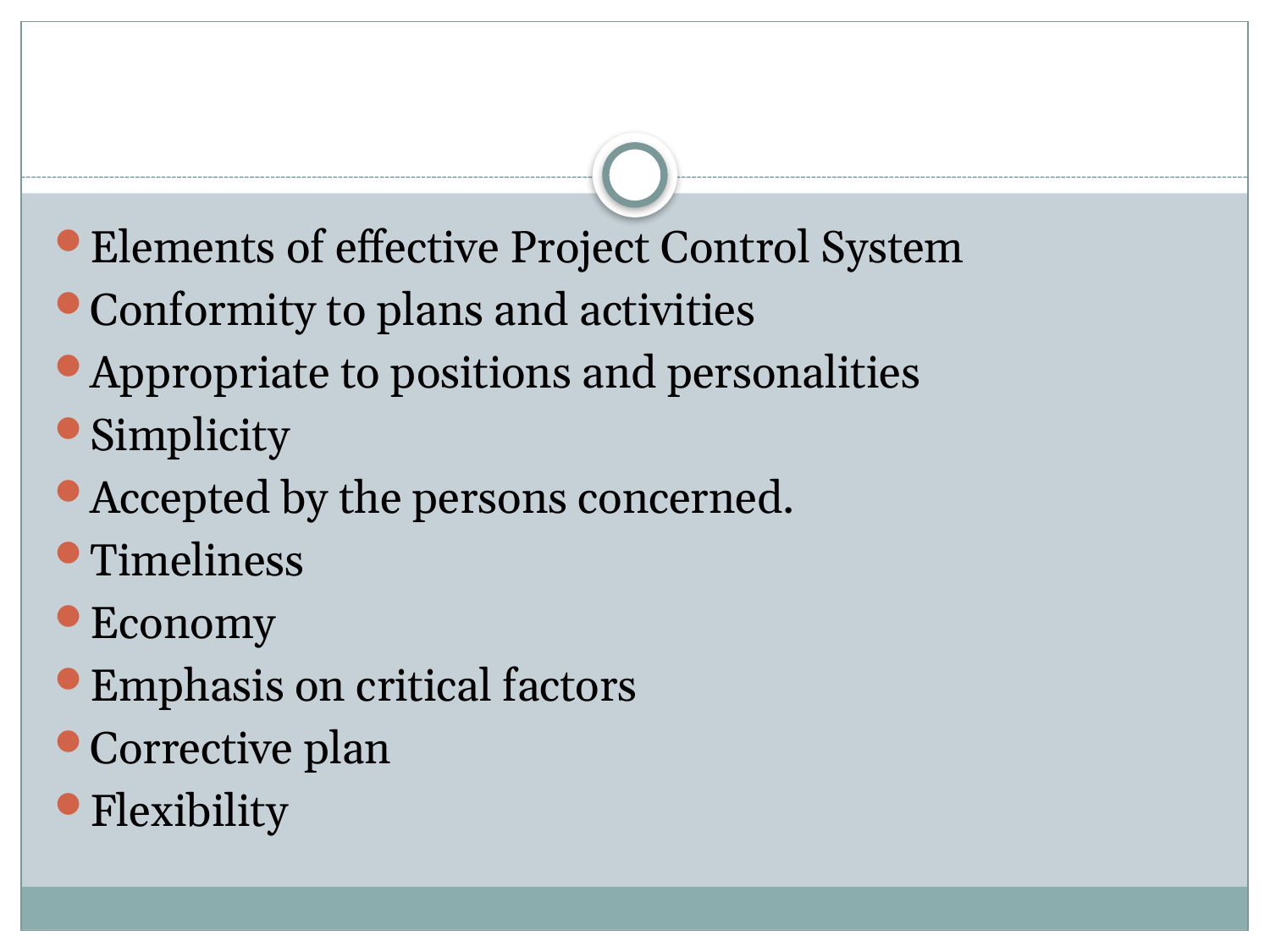

#
Elements of effective Project Control System
Conformity to plans and activities
Appropriate to positions and personalities
Simplicity
Accepted by the persons concerned.
Timeliness
Economy
Emphasis on critical factors
Corrective plan
Flexibility